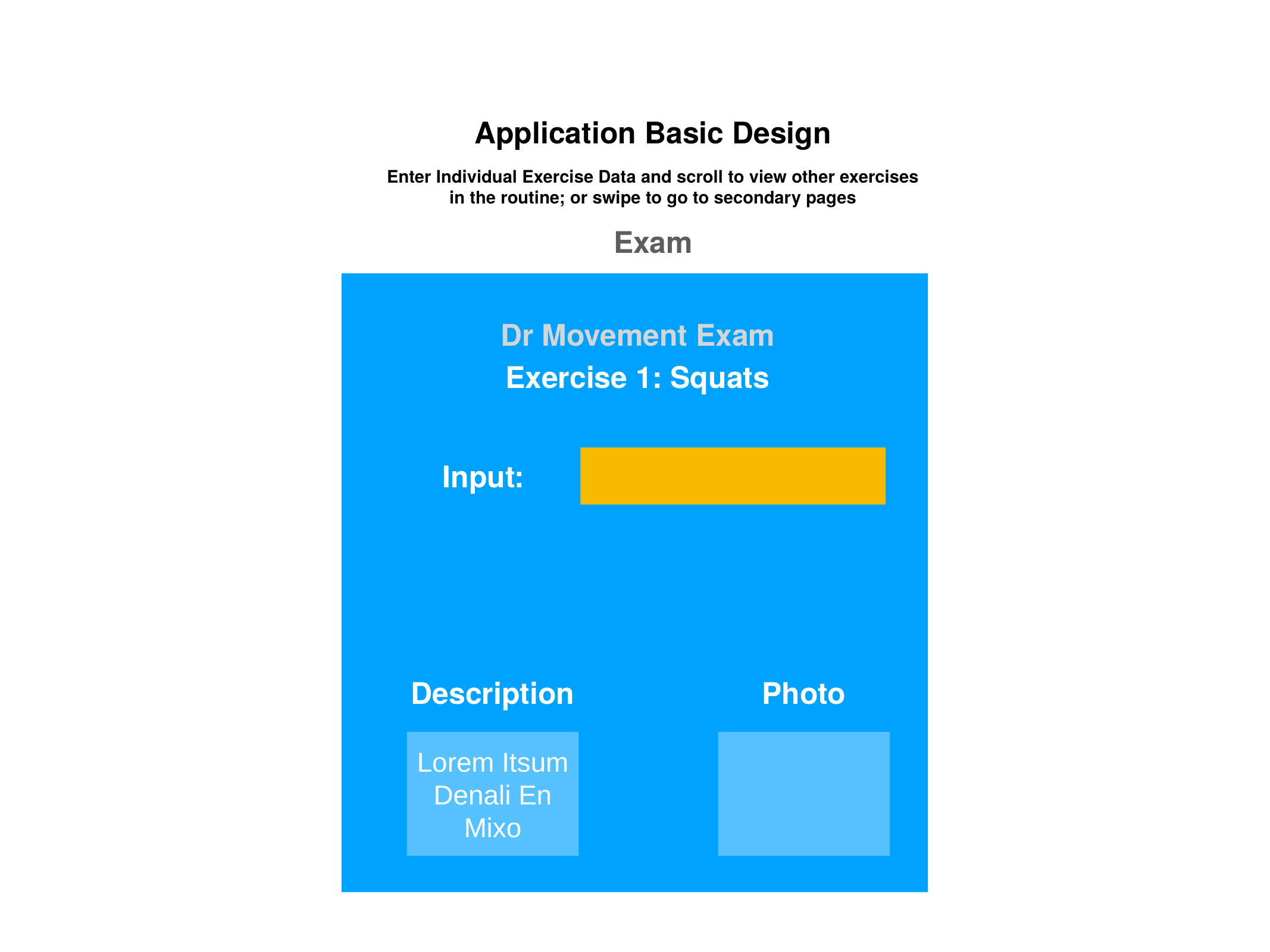

Application Basic Design
Enter Individual Exercise Data and scroll to view other exercises
in the routine; or swipe to go to secondary pages
Exam

Dr Movement Exam
Exercise 1: Squats

Input:
Description
Photo
Lorem Itsum Denali En Mixo